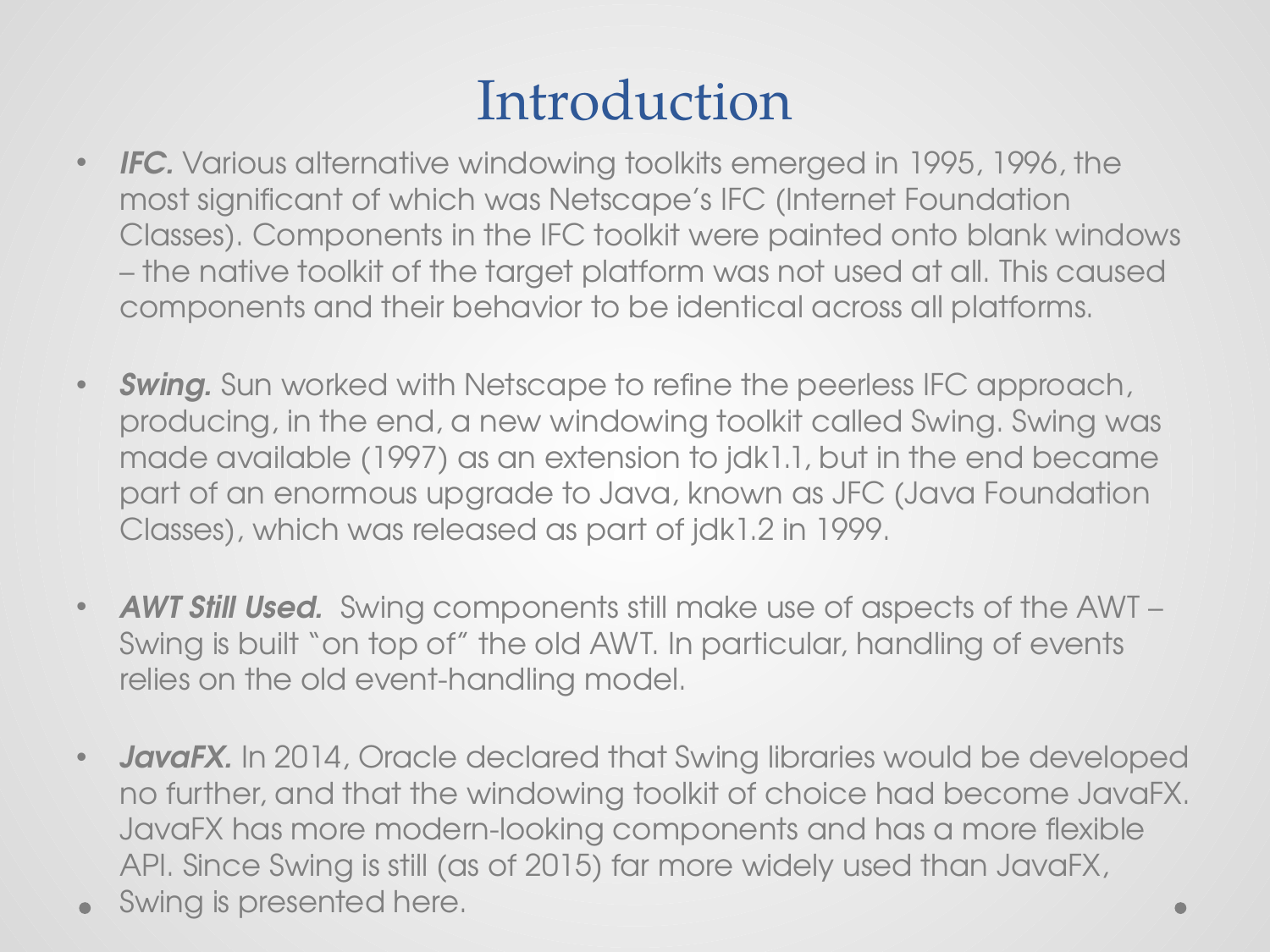

# Introduction
IFC. Various alternative windowing toolkits emerged in 1995, 1996, the most significant of which was Netscape’s IFC (Internet Foundation Classes). Components in the IFC toolkit were painted onto blank windows – the native toolkit of the target platform was not used at all. This caused components and their behavior to be identical across all platforms.
Swing. Sun worked with Netscape to refine the peerless IFC approach, producing, in the end, a new windowing toolkit called Swing. Swing was made available (1997) as an extension to jdk1.1, but in the end became part of an enormous upgrade to Java, known as JFC (Java Foundation Classes), which was released as part of jdk1.2 in 1999.
AWT Still Used.  Swing components still make use of aspects of the AWT – Swing is built “on top of” the old AWT. In particular, handling of events relies on the old event-handling model.
JavaFX. In 2014, Oracle declared that Swing libraries would be developed no further, and that the windowing toolkit of choice had become JavaFX. JavaFX has more modern-looking components and has a more flexible API. Since Swing is still (as of 2015) far more widely used than JavaFX, Swing is presented here.